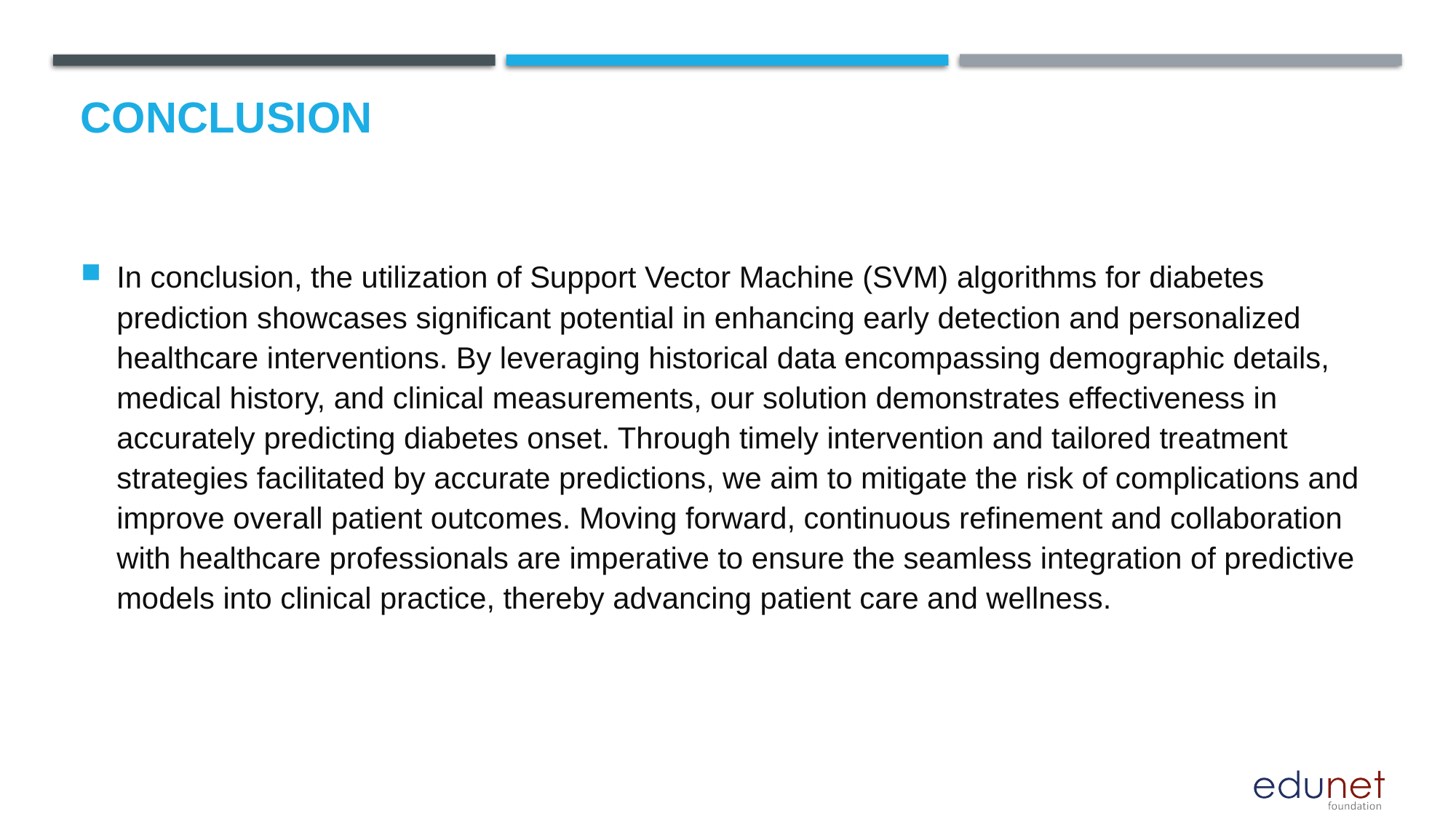

# Conclusion
In conclusion, the utilization of Support Vector Machine (SVM) algorithms for diabetes prediction showcases significant potential in enhancing early detection and personalized healthcare interventions. By leveraging historical data encompassing demographic details, medical history, and clinical measurements, our solution demonstrates effectiveness in accurately predicting diabetes onset. Through timely intervention and tailored treatment strategies facilitated by accurate predictions, we aim to mitigate the risk of complications and improve overall patient outcomes. Moving forward, continuous refinement and collaboration with healthcare professionals are imperative to ensure the seamless integration of predictive models into clinical practice, thereby advancing patient care and wellness.